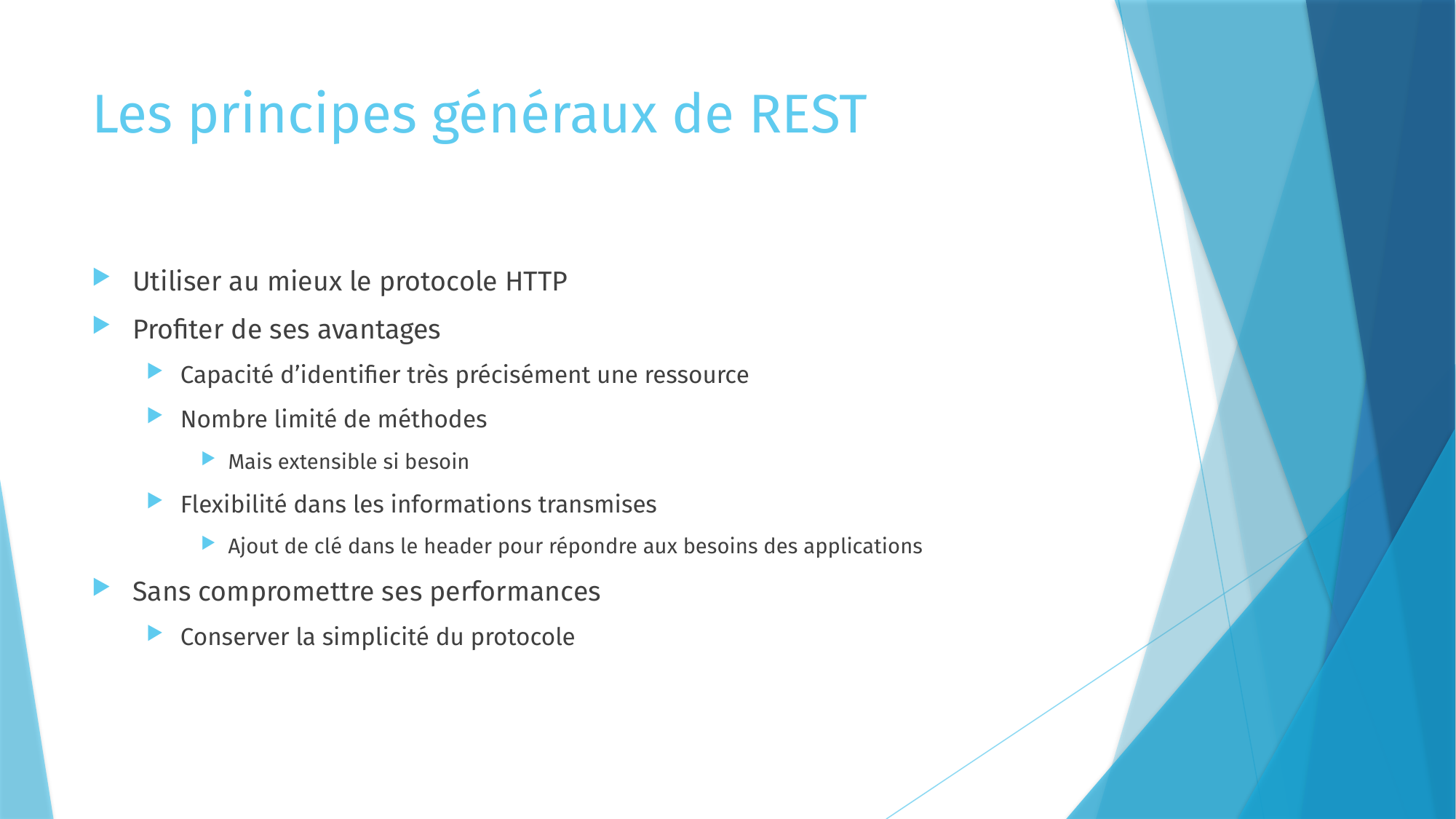

# Les principes généraux de REST
Utiliser au mieux le protocole HTTP
Profiter de ses avantages
Capacité d’identifier très précisément une ressource
Nombre limité de méthodes
Mais extensible si besoin
Flexibilité dans les informations transmises
Ajout de clé dans le header pour répondre aux besoins des applications
Sans compromettre ses performances
Conserver la simplicité du protocole